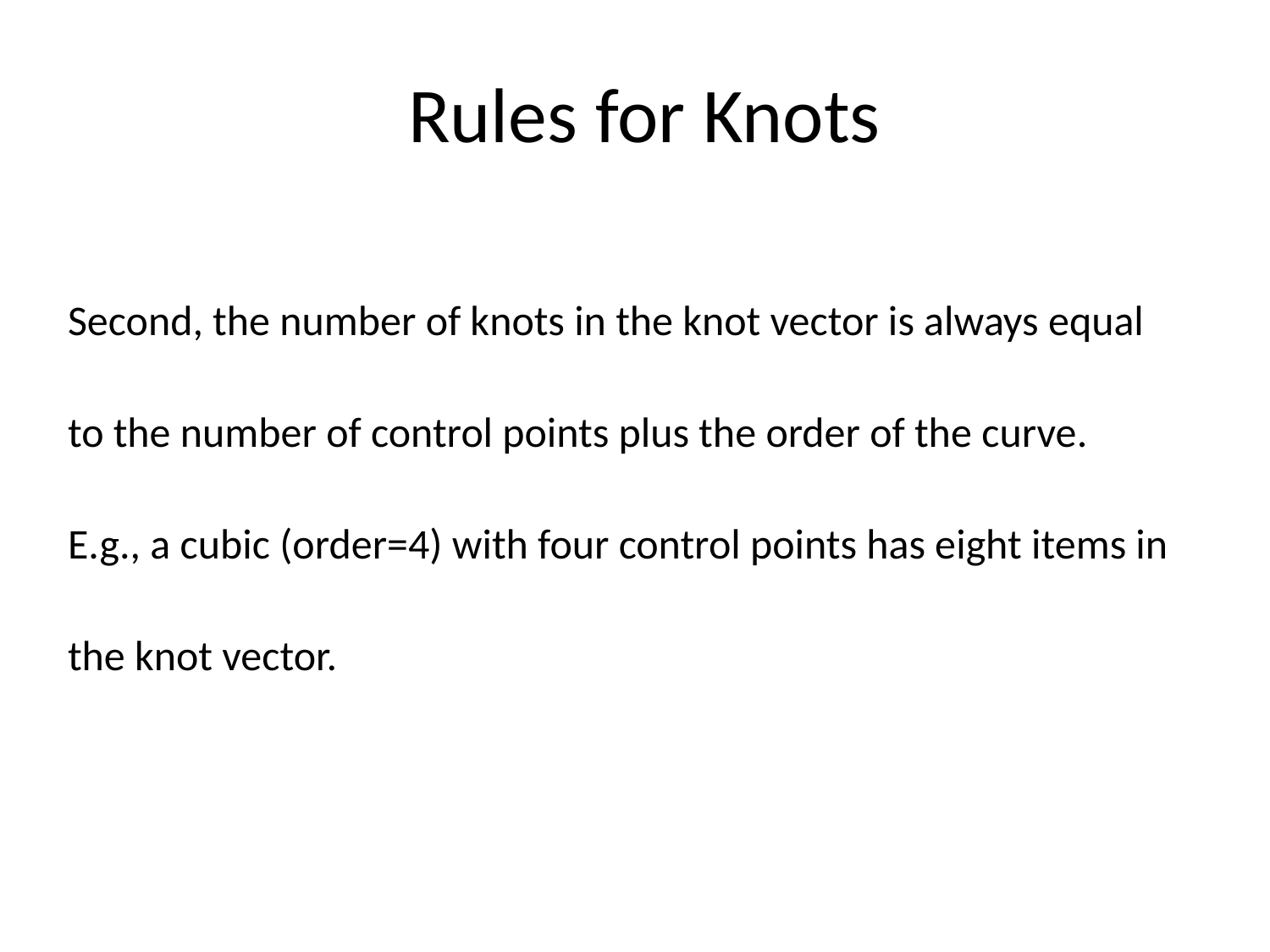

# Rules for Knots
Second, the number of knots in the knot vector is always equal to the number of control points plus the order of the curve.  E.g., a cubic (order=4) with four control points has eight items in the knot vector.